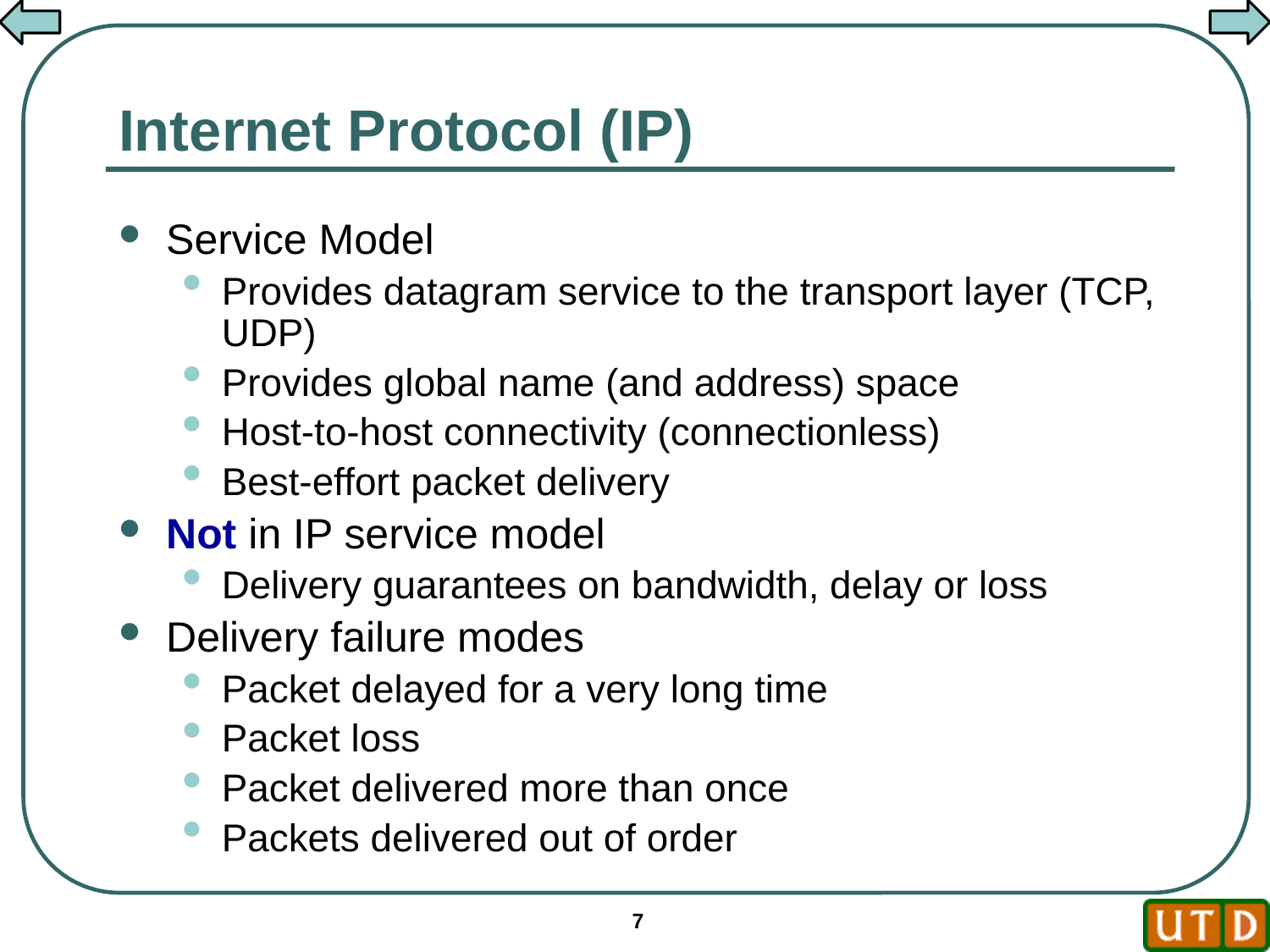

# Internet Protocol (IP)
Service Model
Provides datagram service to the transport layer (TCP, UDP)
Provides global name (and address) space
Host-to-host connectivity (connectionless)
Best-effort packet delivery
Not in IP service model
Delivery guarantees on bandwidth, delay or loss
Delivery failure modes
Packet delayed for a very long time
Packet loss
Packet delivered more than once
Packets delivered out of order
7